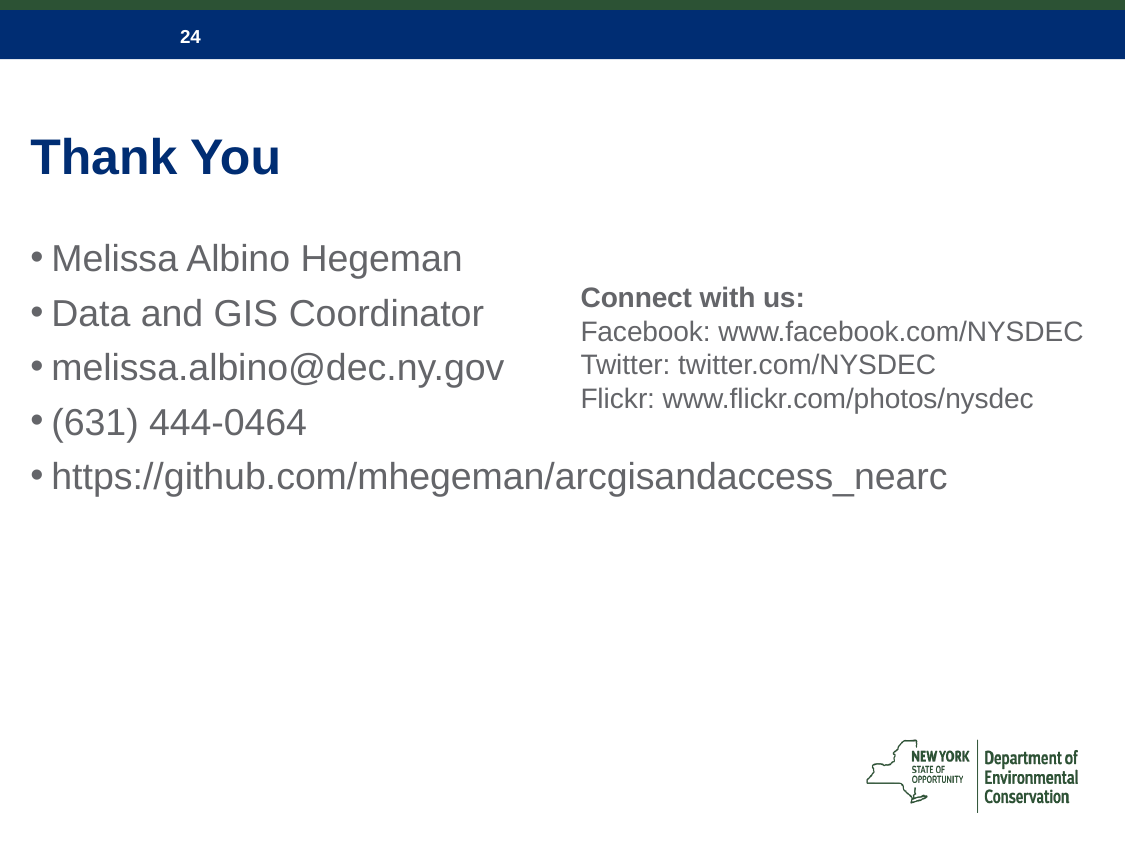

# Thank You
Melissa Albino Hegeman
Data and GIS Coordinator
melissa.albino@dec.ny.gov
(631) 444-0464
https://github.com/mhegeman/arcgisandaccess_nearc
Connect with us:
Facebook: www.facebook.com/NYSDEC
Twitter: twitter.com/NYSDEC
Flickr: www.flickr.com/photos/nysdec